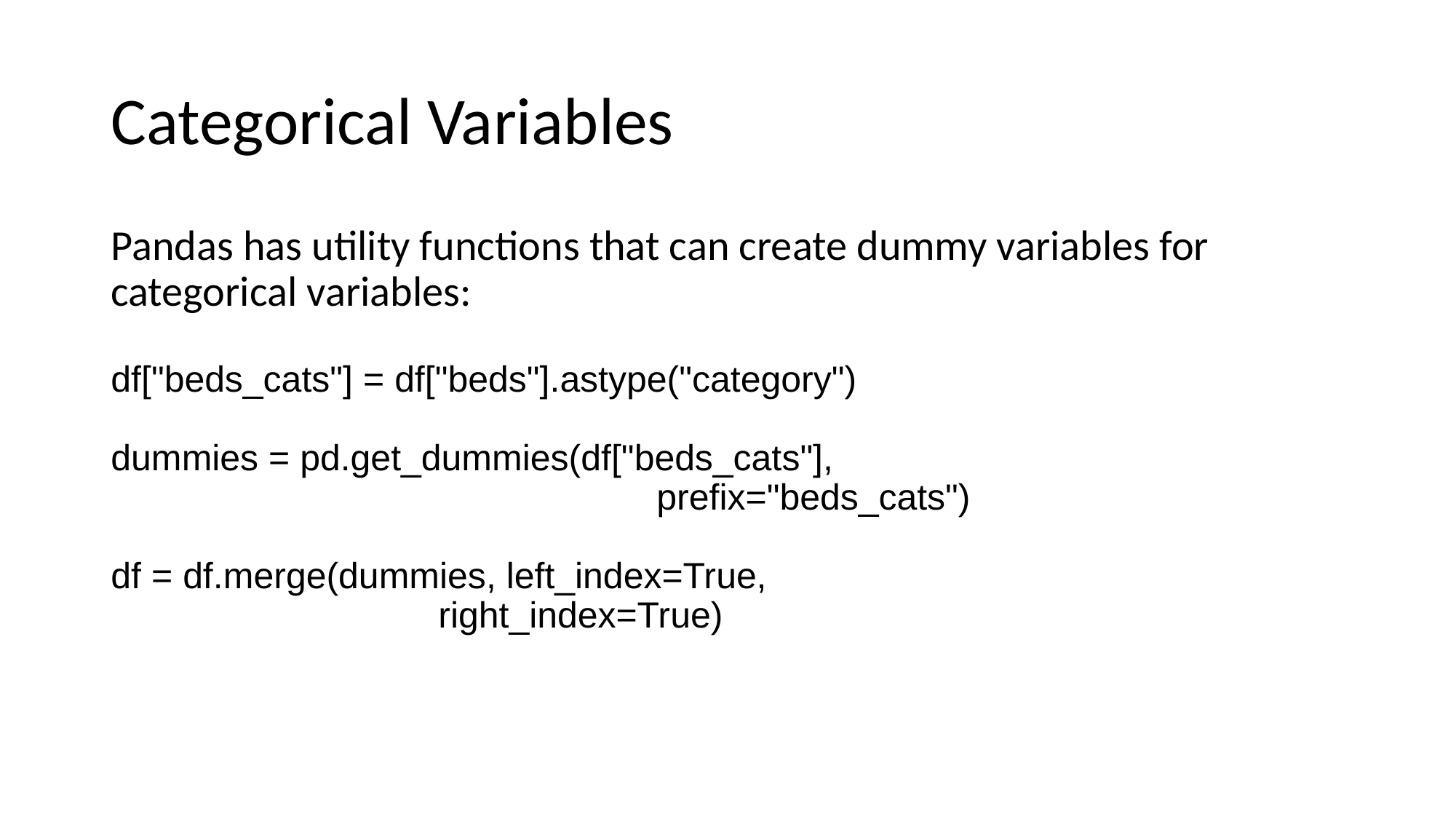

# Categorical Variables
Pandas has utility functions that can create dummy variables for categorical variables:
df["beds_cats"] = df["beds"].astype("category")
dummies = pd.get_dummies(df["beds_cats"],
					prefix="beds_cats")
df = df.merge(dummies, left_index=True, 								right_index=True)